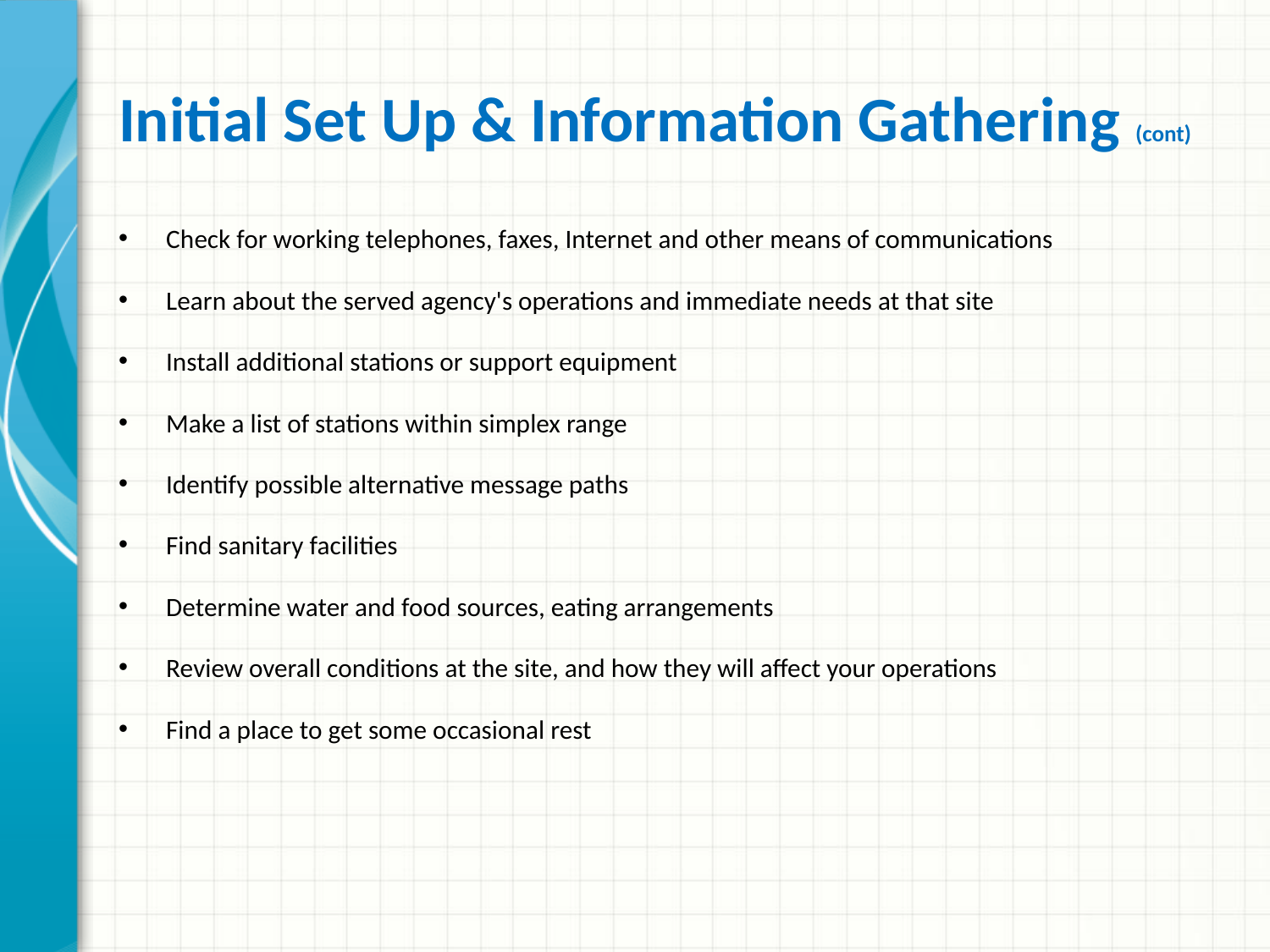

# Initial Set Up & Information Gathering (cont)
Check for working telephones, faxes, Internet and other means of communications

Learn about the served agency's operations and immediate needs at that site

Install additional stations or support equipment

Make a list of stations within simplex range

Identify possible alternative message paths

Find sanitary facilities

Determine water and food sources, eating arrangements

Review overall conditions at the site, and how they will affect your operations

Find a place to get some occasional rest